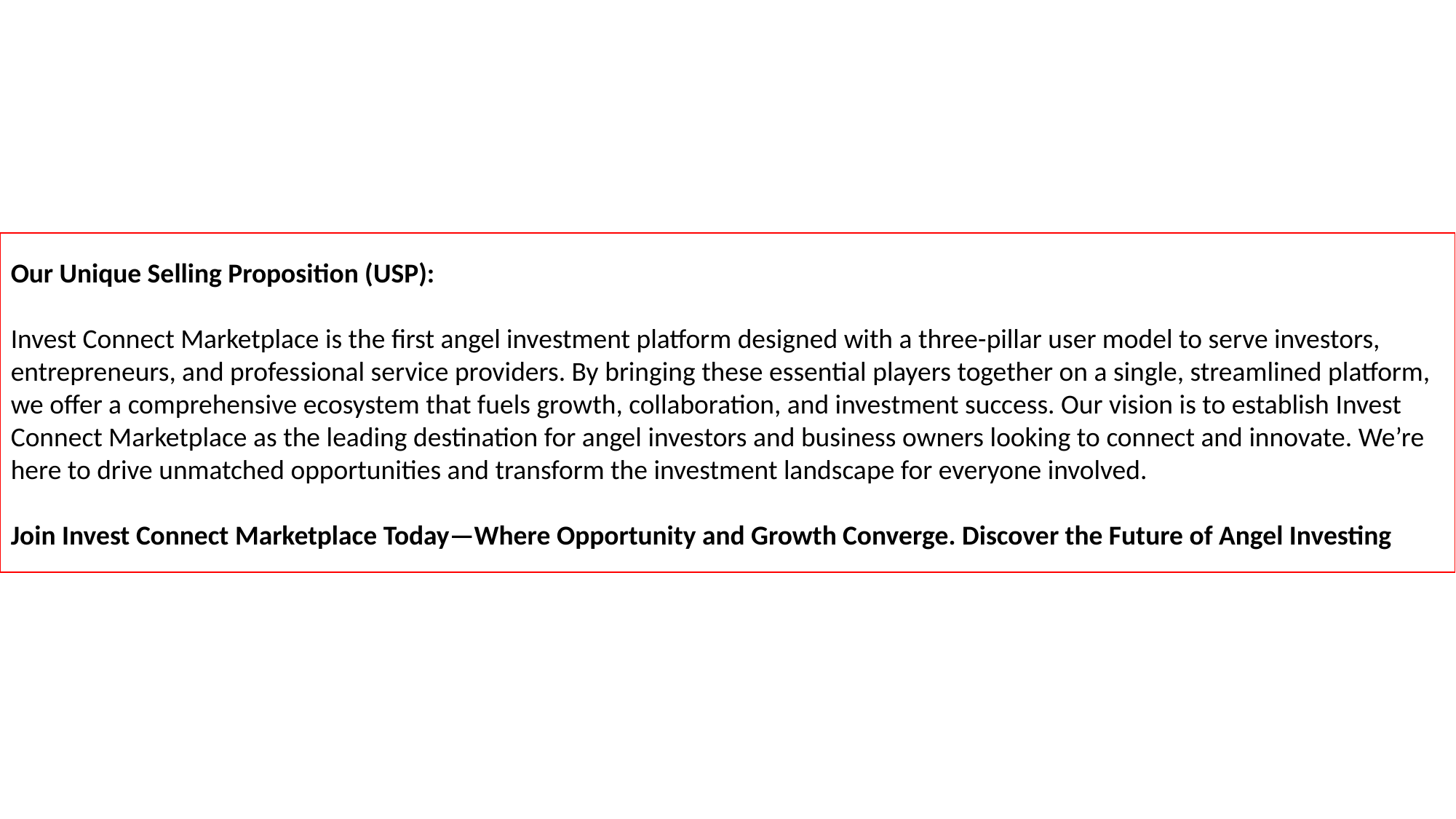

Our Unique Selling Proposition (USP):

Invest Connect Marketplace is the first angel investment platform designed with a three-pillar user model to serve investors, entrepreneurs, and professional service providers. By bringing these essential players together on a single, streamlined platform, we offer a comprehensive ecosystem that fuels growth, collaboration, and investment success. Our vision is to establish Invest Connect Marketplace as the leading destination for angel investors and business owners looking to connect and innovate. We’re here to drive unmatched opportunities and transform the investment landscape for everyone involved.

Join Invest Connect Marketplace Today—Where Opportunity and Growth Converge. Discover the Future of Angel Investing